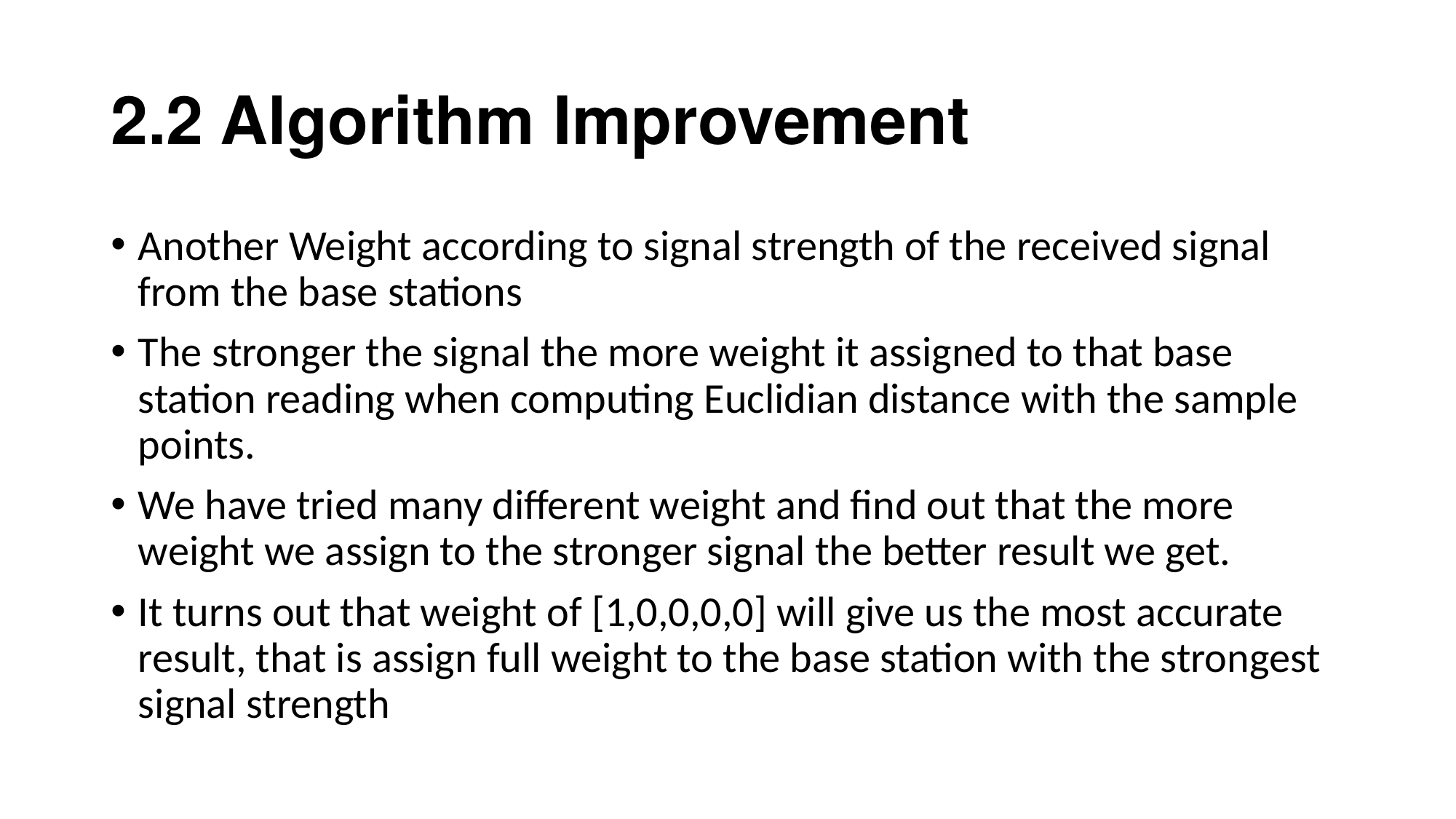

# 2.2	Algorithm Improvement
Another Weight according to signal strength of the received signal from the base stations
The stronger the signal the more weight it assigned to that base station reading when computing Euclidian distance with the sample points.
We have tried many different weight and find out that the more weight we assign to the stronger signal the better result we get.
It turns out that weight of [1,0,0,0,0] will give us the most accurate result, that is assign full weight to the base station with the strongest signal strength